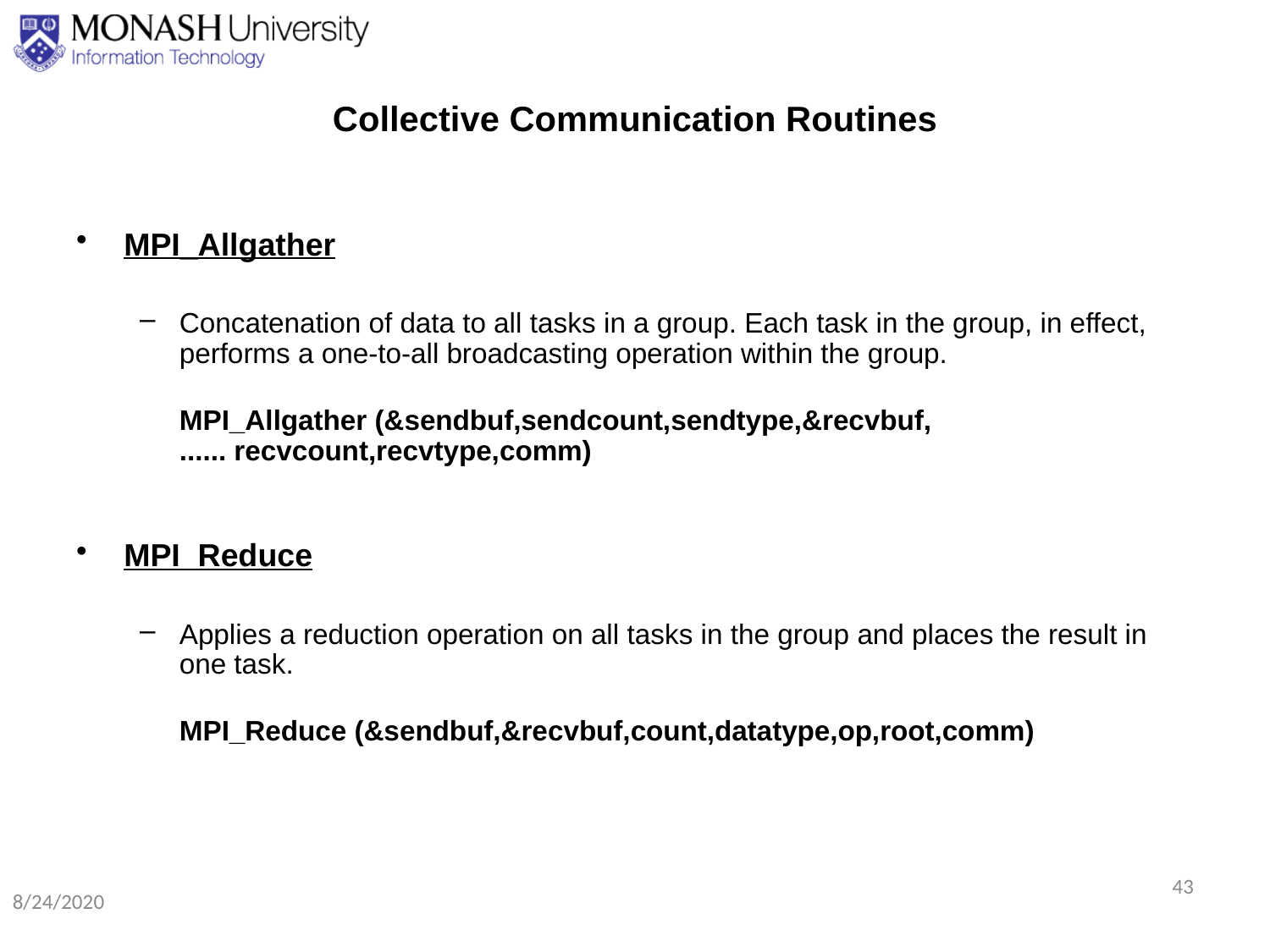

# Collective Communication Routines
MPI_Allgather

Concatenation of data to all tasks in a group. Each task in the group, in effect, performs a one-to-all broadcasting operation within the group.
	MPI_Allgather (&sendbuf,sendcount,sendtype,&recvbuf,
...... recvcount,recvtype,comm)

MPI_Reduce

Applies a reduction operation on all tasks in the group and places the result in one task.
	MPI_Reduce (&sendbuf,&recvbuf,count,datatype,op,root,comm)

43
8/24/2020